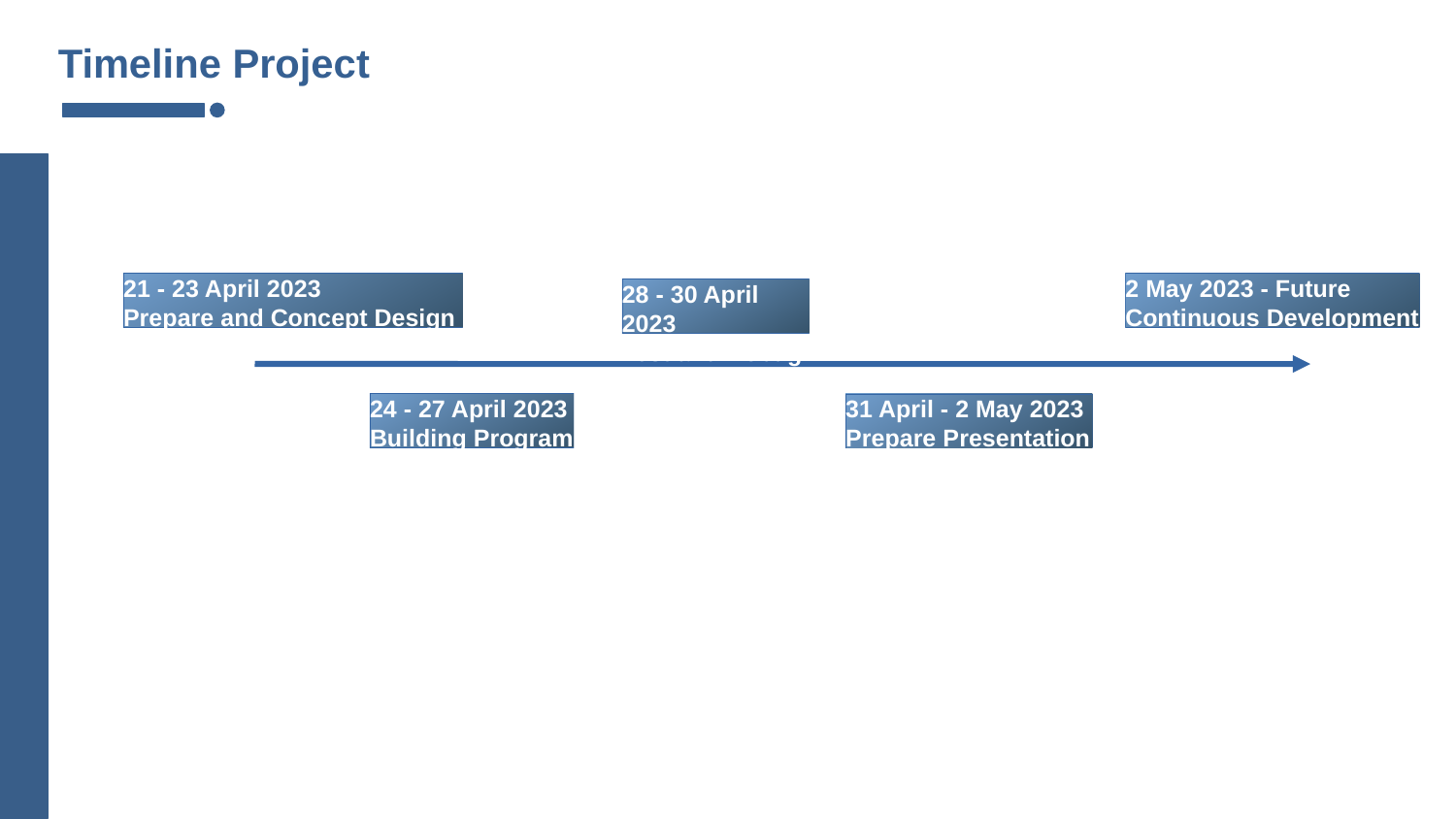

# Timeline Project

21 - 23 April 2023
Prepare and Concept Design
2 May 2023 - Future
Continuous Development
28 - 30 April 2023
Test and Debug

24 - 27 April 2023
Building Program
31 April - 2 May 2023
Prepare Presentation